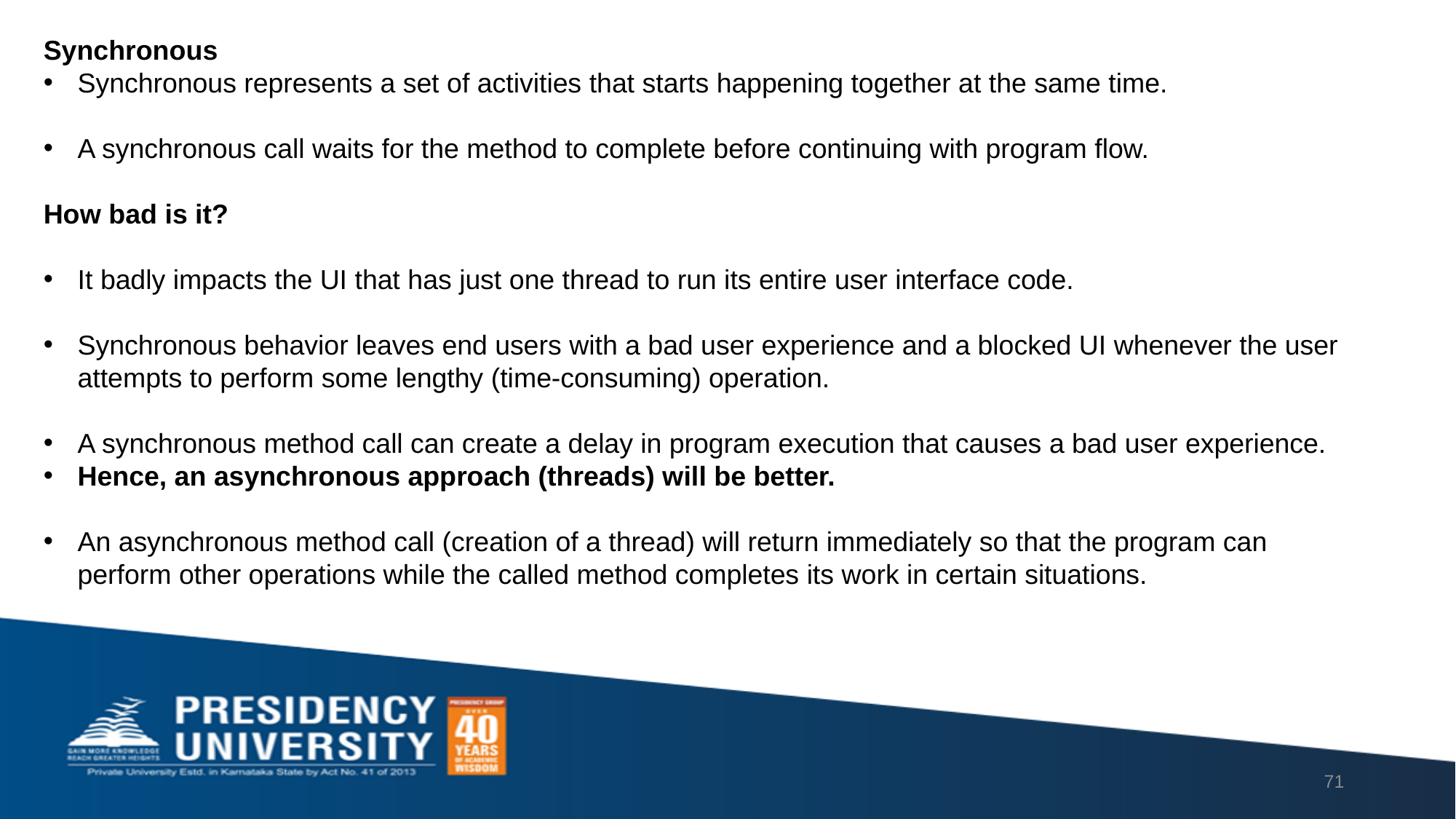

Synchronous
Synchronous represents a set of activities that starts happening together at the same time.

A synchronous call waits for the method to complete before continuing with program flow.

How bad is it?

It badly impacts the UI that has just one thread to run its entire user interface code.

Synchronous behavior leaves end users with a bad user experience and a blocked UI whenever the user attempts to perform some lengthy (time-consuming) operation.

A synchronous method call can create a delay in program execution that causes a bad user experience.
Hence, an asynchronous approach (threads) will be better.

An asynchronous method call (creation of a thread) will return immediately so that the program can perform other operations while the called method completes its work in certain situations.

71